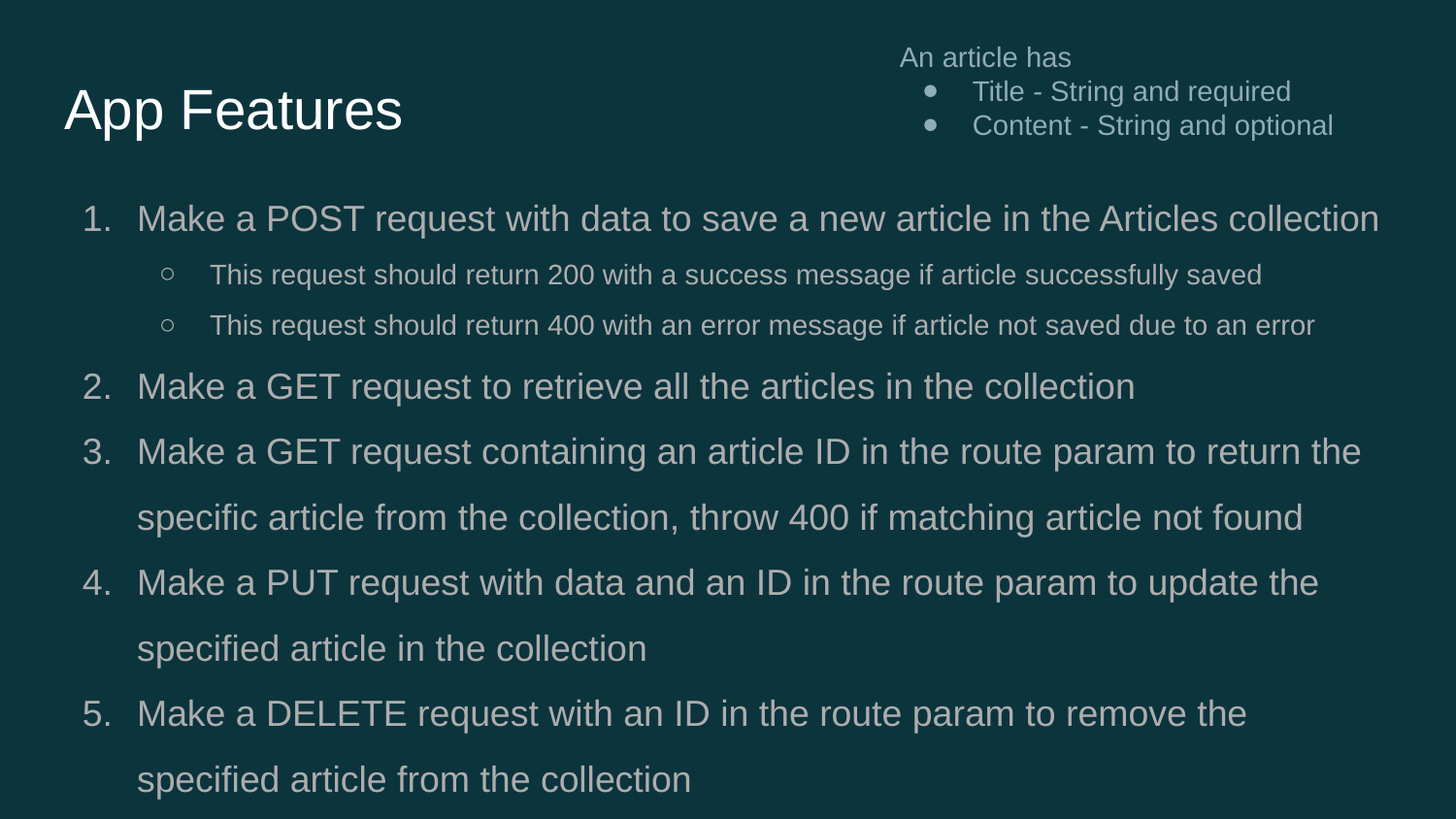

An article has
Title - String and required
Content - String and optional
# App Features
Make a POST request with data to save a new article in the Articles collection
This request should return 200 with a success message if article successfully saved
This request should return 400 with an error message if article not saved due to an error
Make a GET request to retrieve all the articles in the collection
Make a GET request containing an article ID in the route param to return the specific article from the collection, throw 400 if matching article not found
Make a PUT request with data and an ID in the route param to update the specified article in the collection
Make a DELETE request with an ID in the route param to remove the specified article from the collection